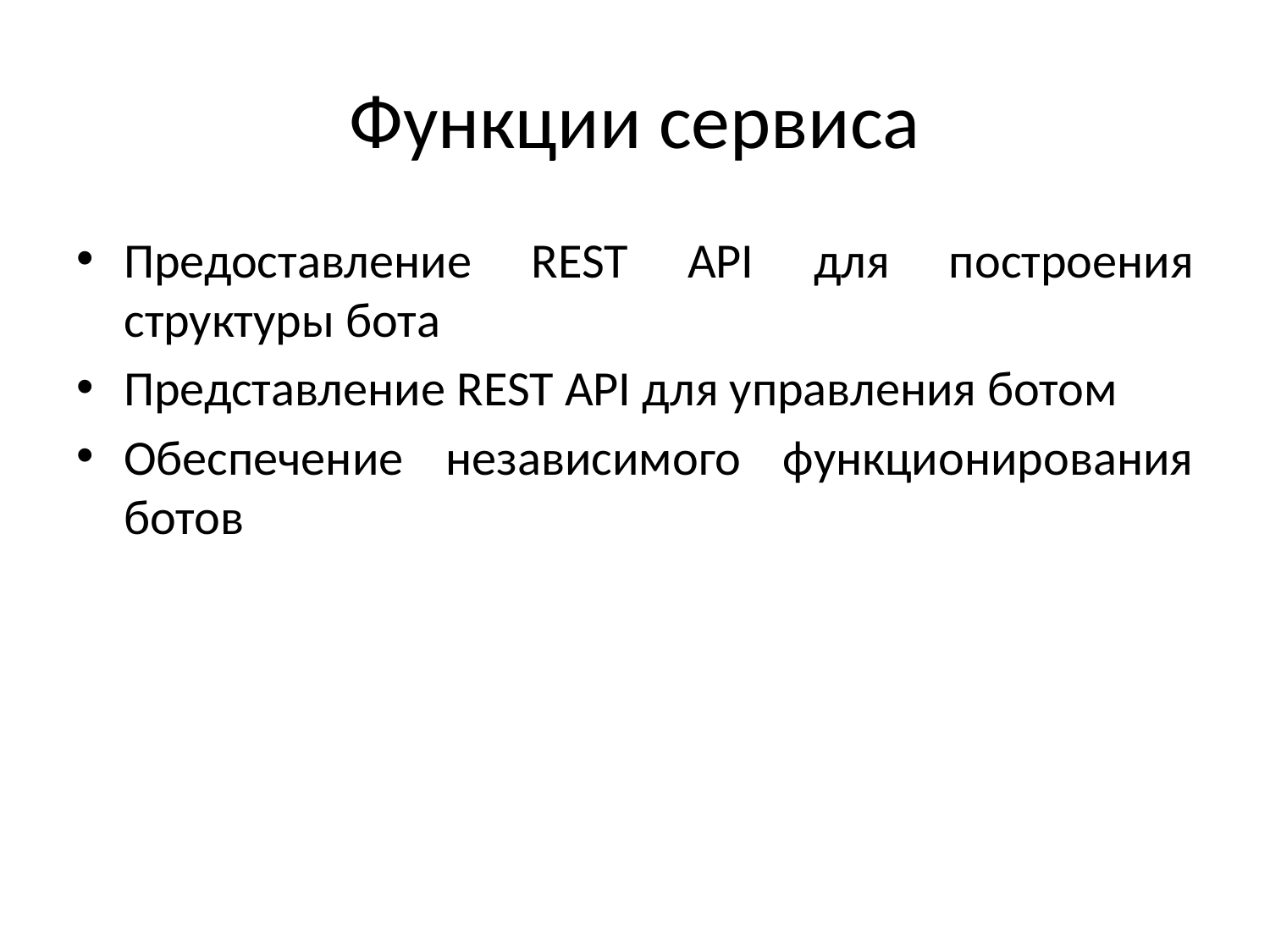

# Функции сервиса
Предоставление REST API для построения структуры бота
Представление REST API для управления ботом
Обеспечение независимого функционирования ботов